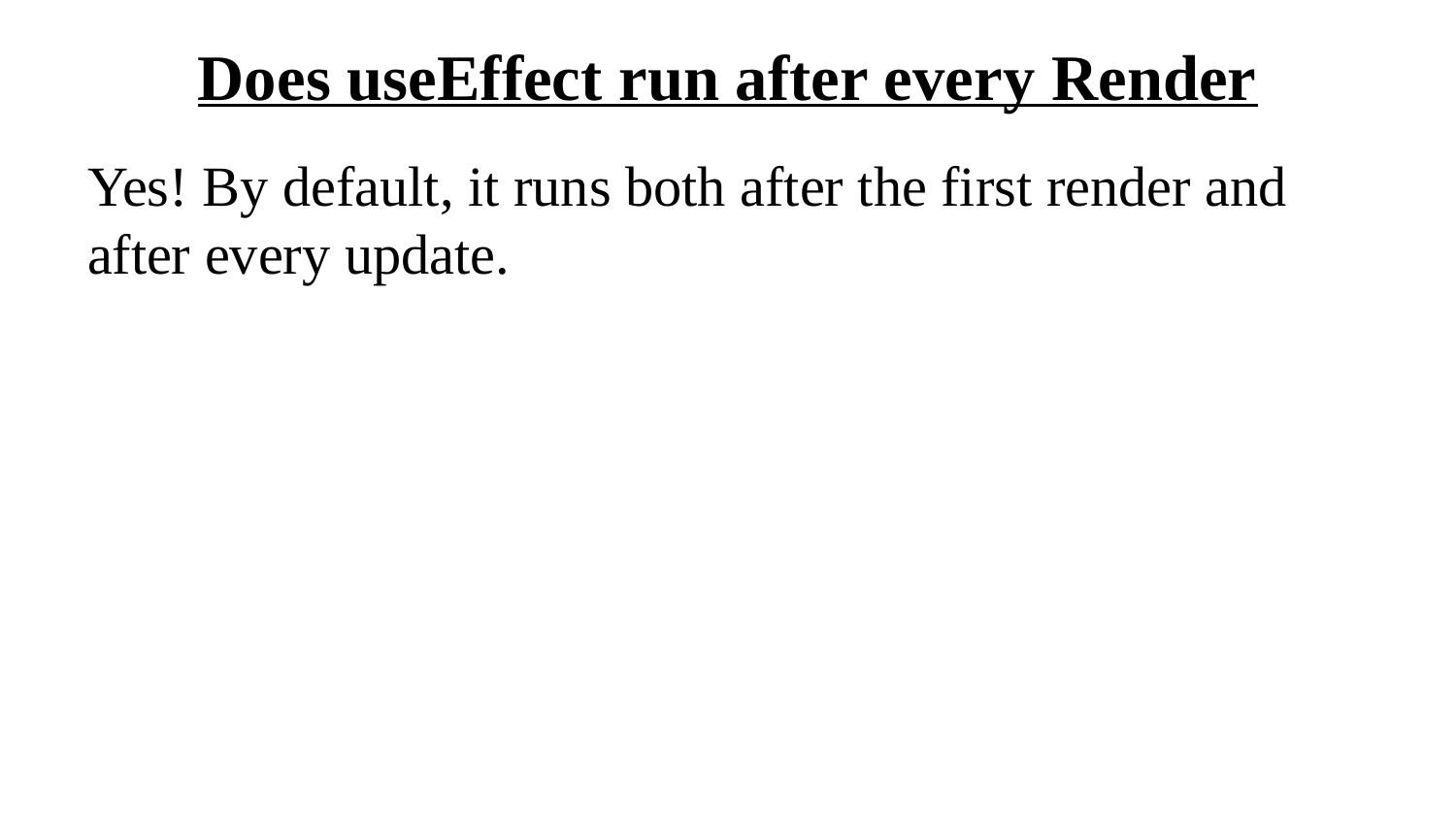

# Does useEffect run after every Render
Yes! By default, it runs both after the first render and after every update.